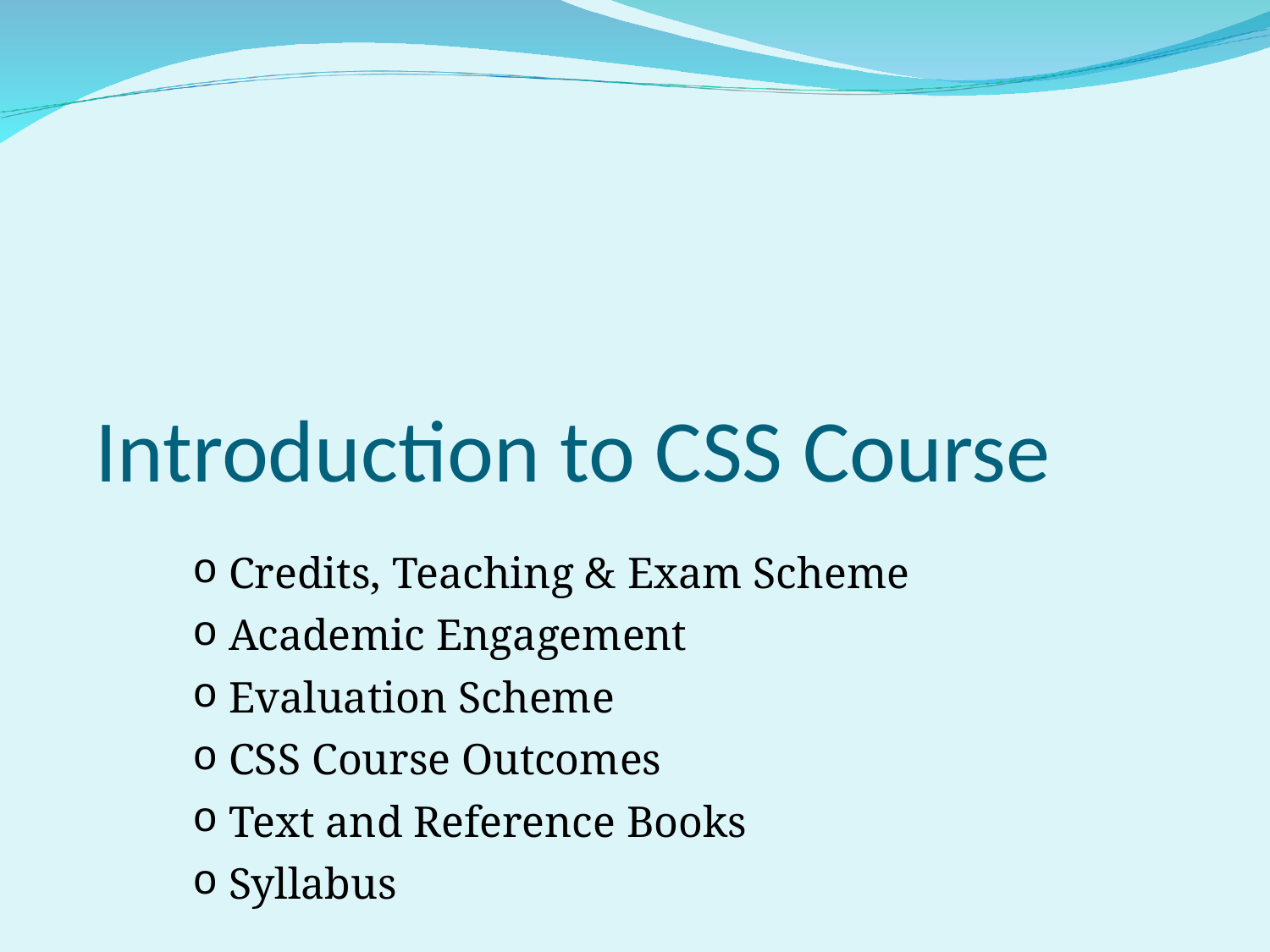

# Introduction to CSS Course
 Credits, Teaching & Exam Scheme
 Academic Engagement
 Evaluation Scheme
 CSS Course Outcomes
 Text and Reference Books
 Syllabus